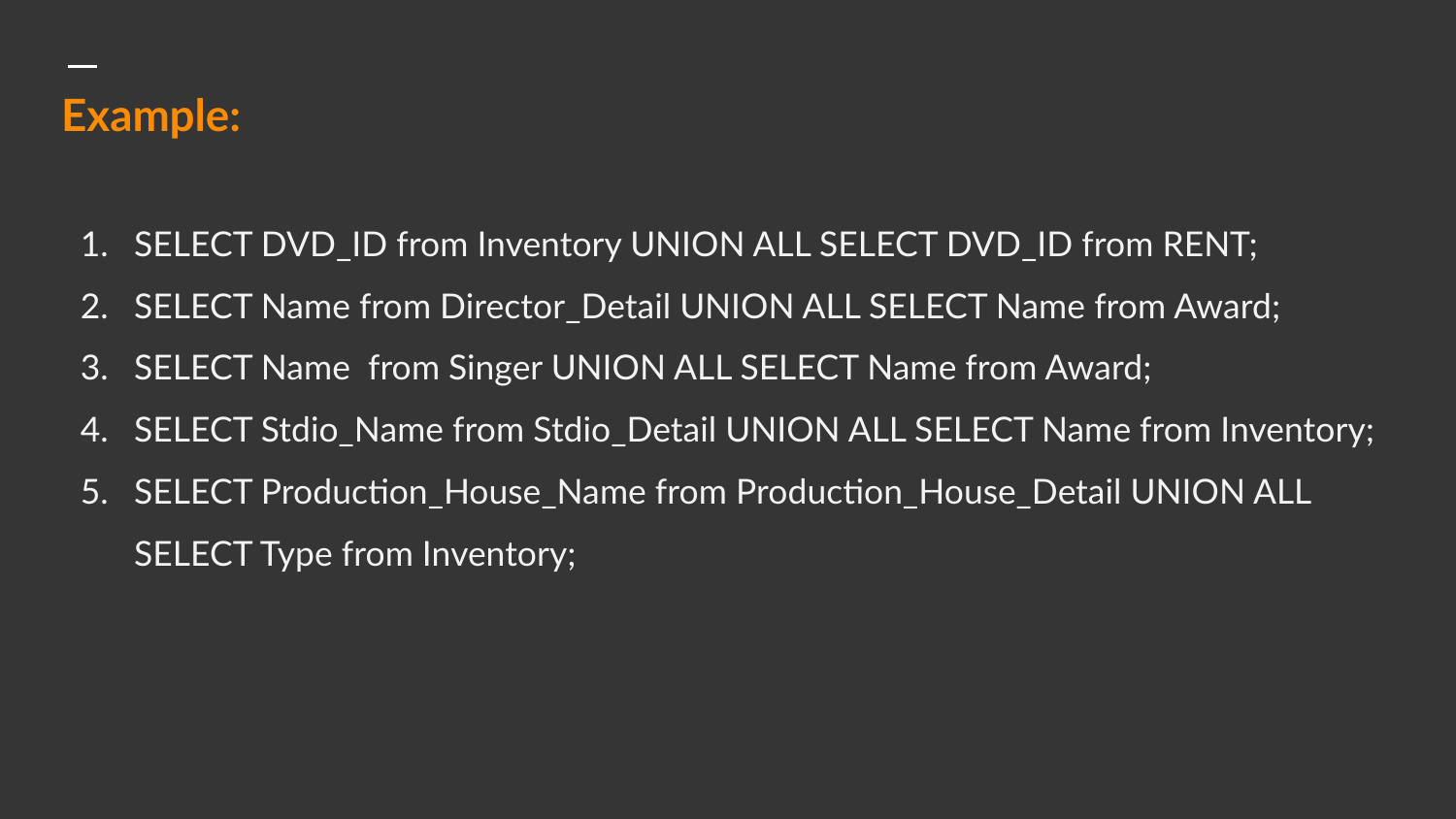

# Example:

SELECT DVD_ID from Inventory UNION ALL SELECT DVD_ID from RENT;
SELECT Name from Director_Detail UNION ALL SELECT Name from Award;
SELECT Name  from Singer UNION ALL SELECT Name from Award;
SELECT Stdio_Name from Stdio_Detail UNION ALL SELECT Name from Inventory;
SELECT Production_House_Name from Production_House_Detail UNION ALL SELECT Type from Inventory;